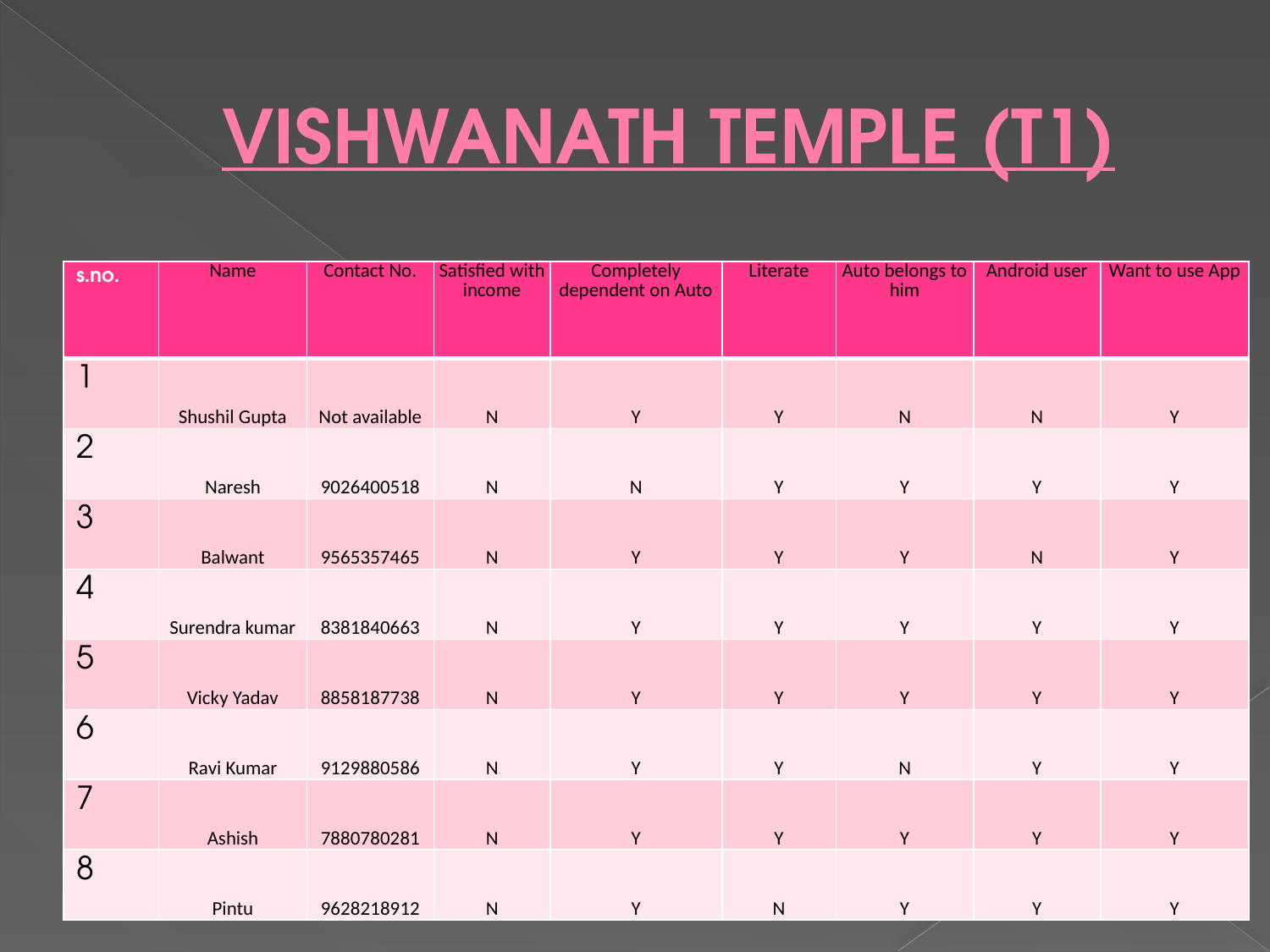

# VISHWANATH TEMPLE (T1)
| s.no. | Name | Contact No. | Satisfied with income | Completely dependent on Auto | Literate | Auto belongs to him | Android user | Want to use App |
| --- | --- | --- | --- | --- | --- | --- | --- | --- |
| 1 | Shushil Gupta | Not available | N | Y | Y | N | N | Y |
| 2 | Naresh | 9026400518 | N | N | Y | Y | Y | Y |
| 3 | Balwant | 9565357465 | N | Y | Y | Y | N | Y |
| 4 | Surendra kumar | 8381840663 | N | Y | Y | Y | Y | Y |
| 5 | Vicky Yadav | 8858187738 | N | Y | Y | Y | Y | Y |
| 6 | Ravi Kumar | 9129880586 | N | Y | Y | N | Y | Y |
| 7 | Ashish | 7880780281 | N | Y | Y | Y | Y | Y |
| 8 | Pintu | 9628218912 | N | Y | N | Y | Y | Y |